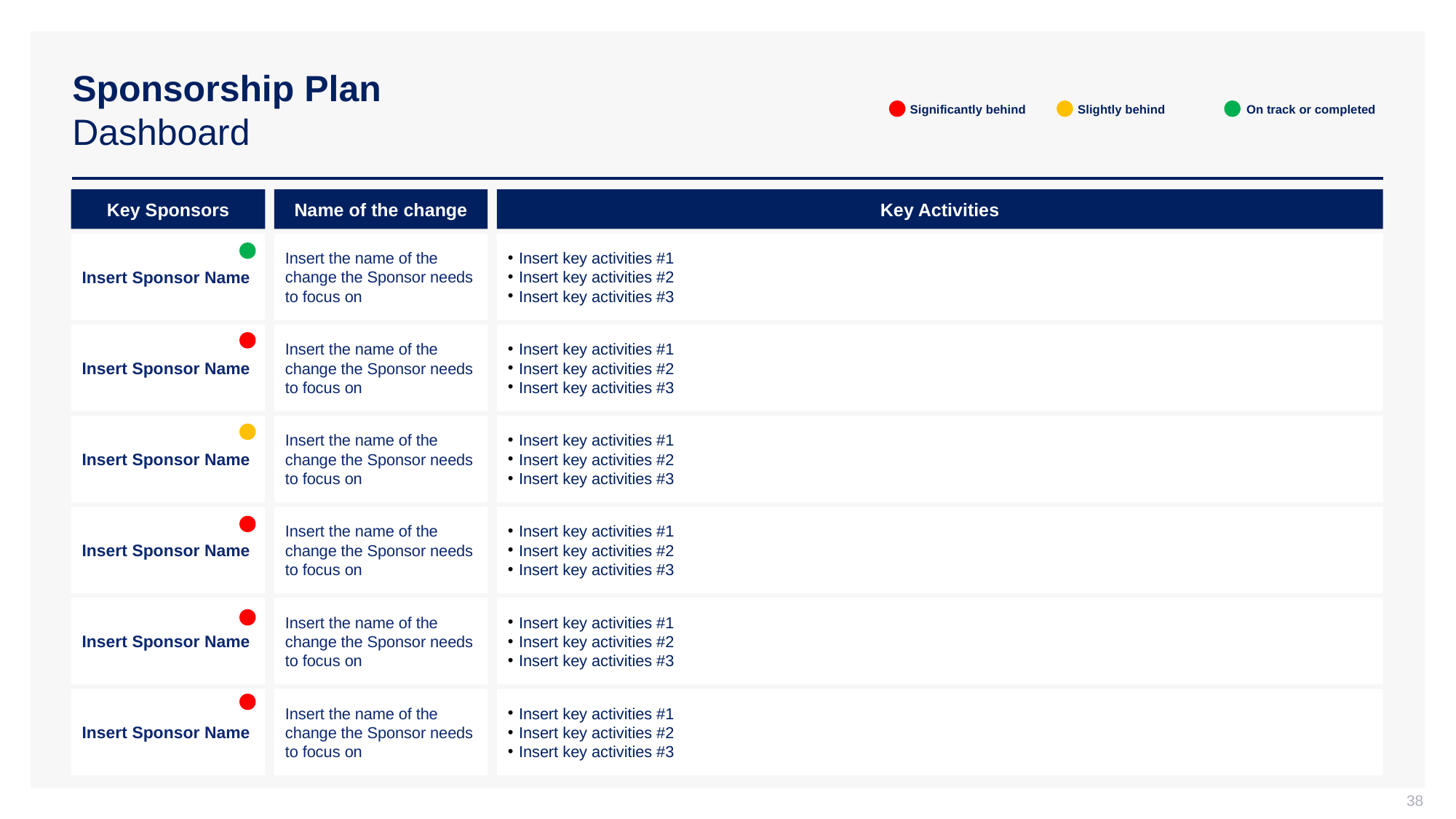

# Sponsorship Plan Dashboard
Significantly behind
Slightly behind
On track or completed

Key Sponsors
Name of the change
Key Activities
Insert Sponsor Name
Insert the name of the change the Sponsor needs to focus on
Insert key activities #1
Insert key activities #2
Insert key activities #3

Insert Sponsor Name
Insert the name of the change the Sponsor needs to focus on
Insert key activities #1
Insert key activities #2
Insert key activities #3

Insert Sponsor Name
Insert the name of the change the Sponsor needs to focus on
Insert key activities #1
Insert key activities #2
Insert key activities #3

Insert Sponsor Name
Insert the name of the change the Sponsor needs to focus on
Insert key activities #1
Insert key activities #2
Insert key activities #3

Insert Sponsor Name
Insert the name of the change the Sponsor needs to focus on
Insert key activities #1
Insert key activities #2
Insert key activities #3

Insert Sponsor Name
Insert the name of the change the Sponsor needs to focus on
Insert key activities #1
Insert key activities #2
Insert key activities #3

38